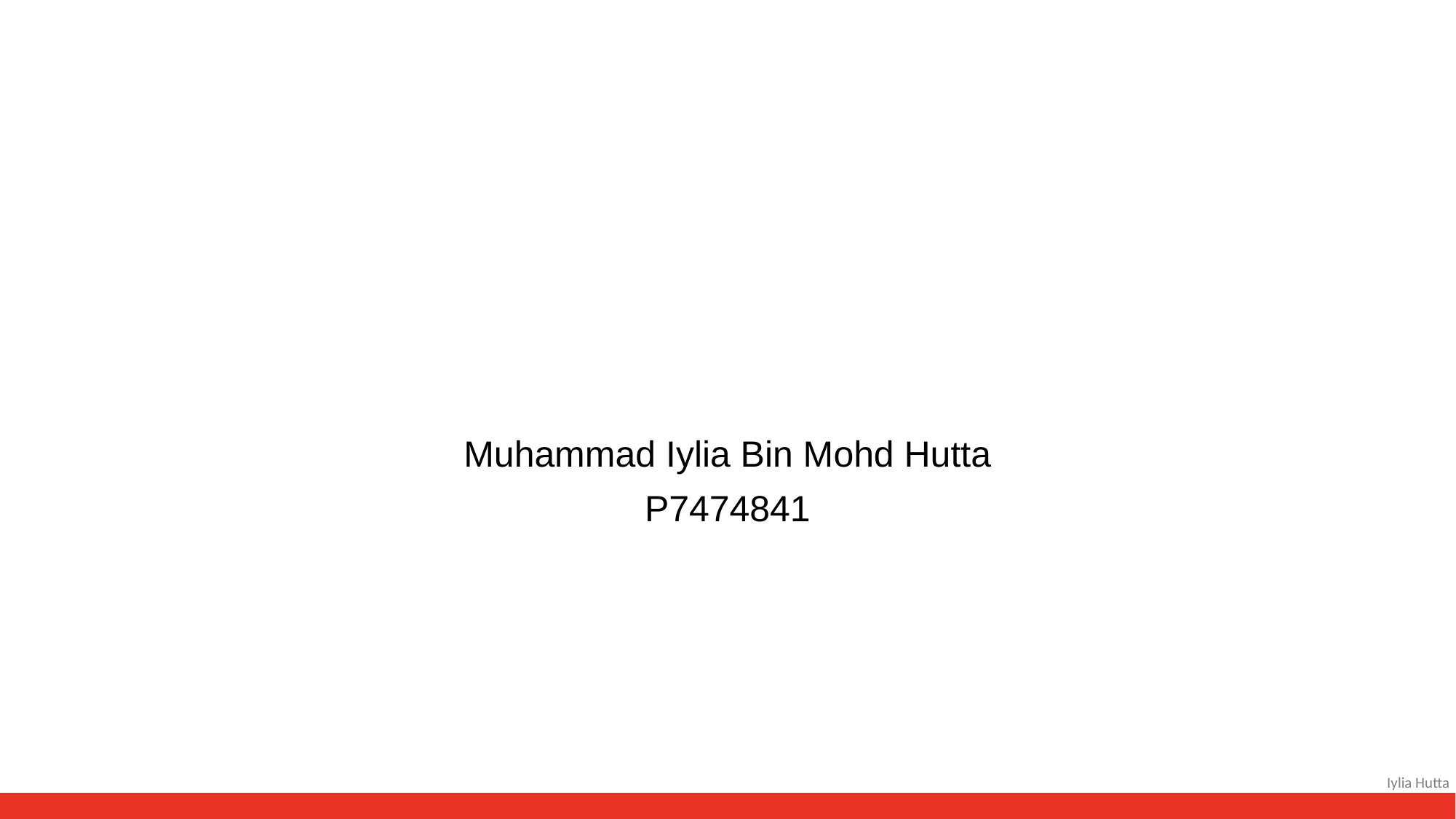

#
Muhammad Iylia Bin Mohd Hutta
P7474841